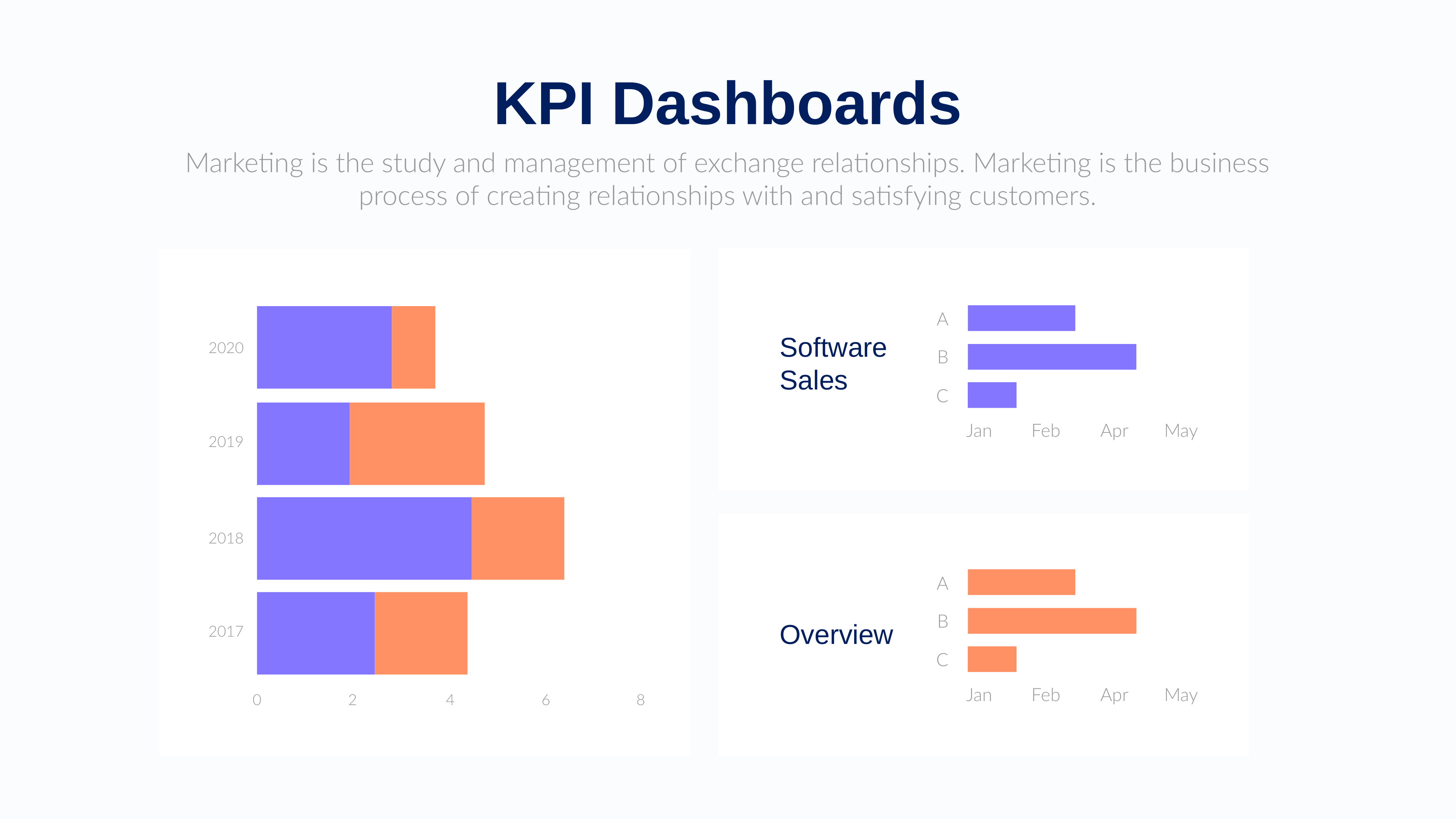

KPI Dashboards
Marketing is the study and management of exchange relationships. Marketing is the business process of creating relationships with and satisfying customers.

A

Software
Sales
2020
B

C

Jan
Feb
Apr
May
2019

2018
A

B

Overview
2017
C

Jan
Feb
Apr
May
0
2
4
6
8